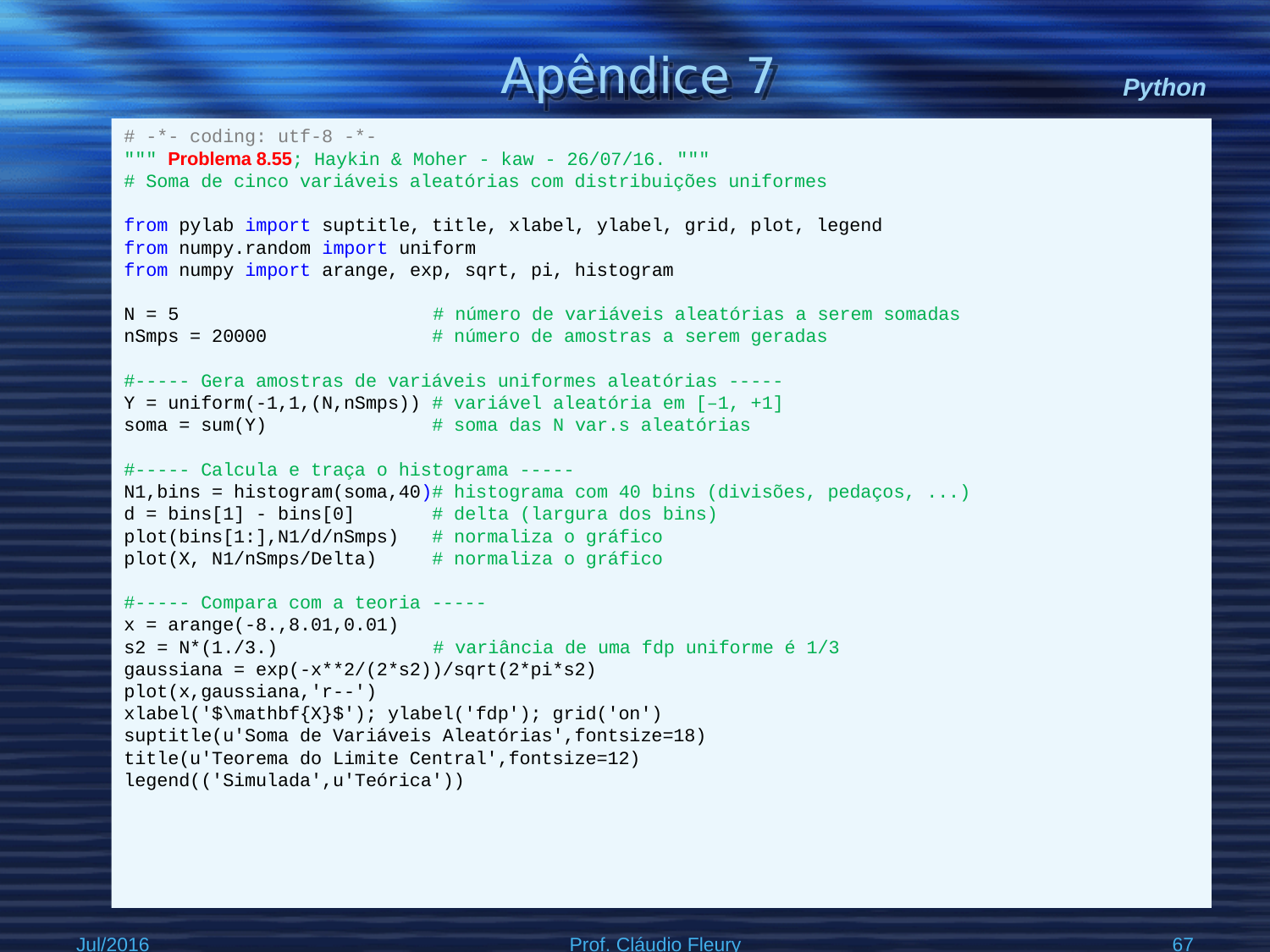

# Apêndice 7
Python
# -*- coding: utf-8 -*-
""" Problema 8.55; Haykin & Moher - kaw - 26/07/16. """
# Soma de cinco variáveis aleatórias com distribuições uniformes

from pylab import suptitle, title, xlabel, ylabel, grid, plot, legend
from numpy.random import uniform
from numpy import arange, exp, sqrt, pi, histogram

N = 5 		     # número de variáveis aleatórias a serem somadas
nSmps = 20000               # número de amostras a serem geradas

#----- Gera amostras de variáveis uniformes aleatórias -----
Y = uniform(-1,1,(N,nSmps)) # variável aleatória em [–1, +1]
soma = sum(Y)               # soma das N var.s aleatórias

#----- Calcula e traça o histograma -----
N1,bins = histogram(soma,40)# histograma com 40 bins (divisões, pedaços, ...)
d = bins[1] - bins[0]       # delta (largura dos bins)
plot(bins[1:],N1/d/nSmps)   # normaliza o gráfico
plot(X, N1/nSmps/Delta)     # normaliza o gráfico

#----- Compara com a teoria -----
x = arange(-8.,8.01,0.01)
s2 = N*(1./3.)  	     # variância de uma fdp uniforme é 1/3
gaussiana = exp(-x**2/(2*s2))/sqrt(2*pi*s2)
plot(x,gaussiana,'r--')
xlabel('$\mathbf{X}$'); ylabel('fdp'); grid('on')
suptitle(u'Soma de Variáveis Aleatórias',fontsize=18)
title(u'Teorema do Limite Central',fontsize=12)
legend(('Simulada',u'Teórica'))
Jul/2016
Prof. Cláudio Fleury
67